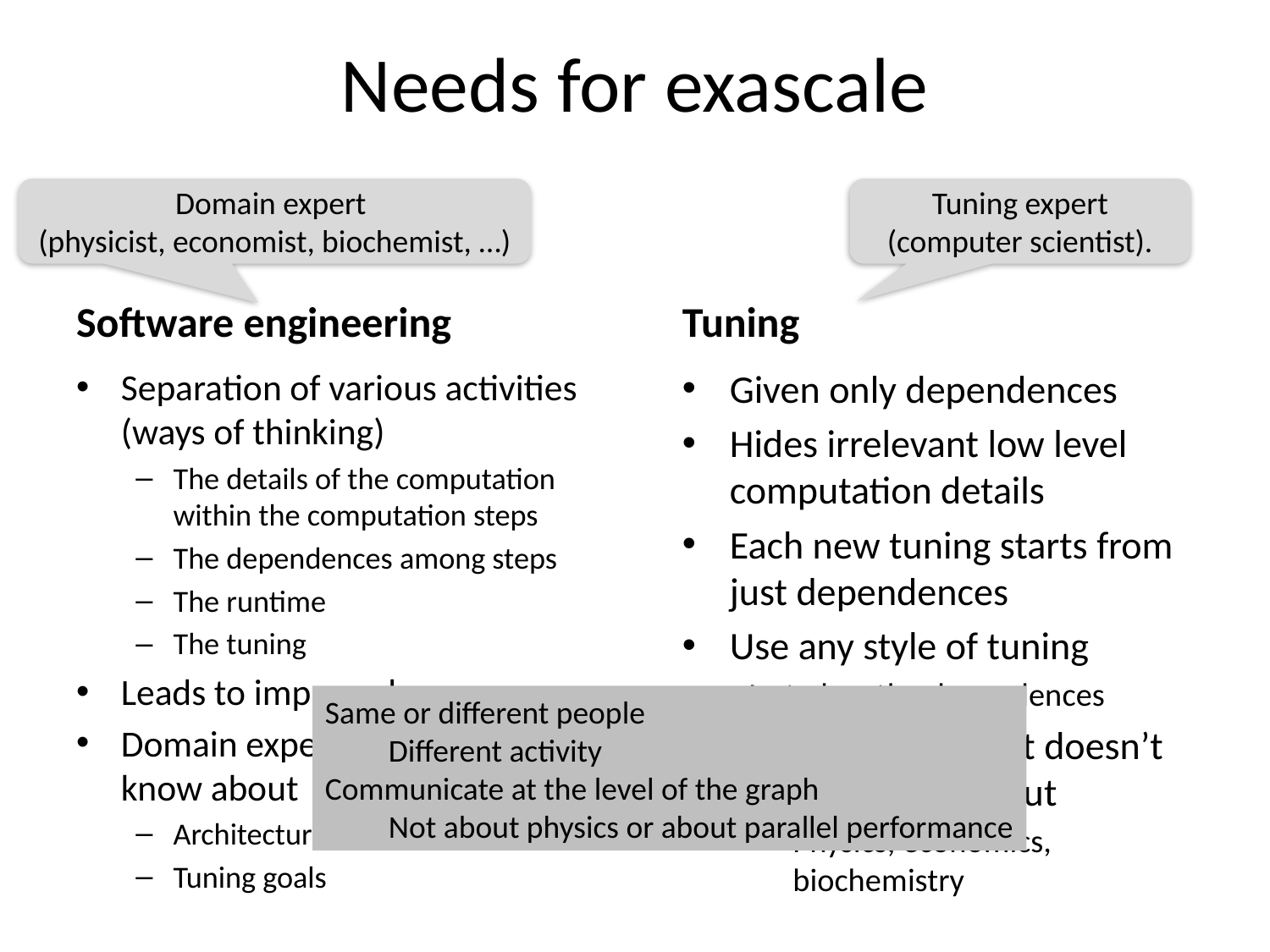

# Needs for exascale
Domain expert
(physicist, economist, biochemist, …)
Tuning expert (computer scientist).
Software engineering
Tuning
Separation of various activities (ways of thinking)
The details of the computation within the computation steps
The dependences among steps
The runtime
The tuning
Leads to improved reuse
Domain expert doesn’t need to know about
Architecture issues
Tuning goals

Given only dependences
Hides irrelevant low level computation details
Each new tuning starts from just dependences
Use any style of tuning
Just obey the dependences
Computer scientist doesn’t need to know about
Physics, economics, biochemistry
Same or different people
Different activity
Communicate at the level of the graph
Not about physics or about parallel performance